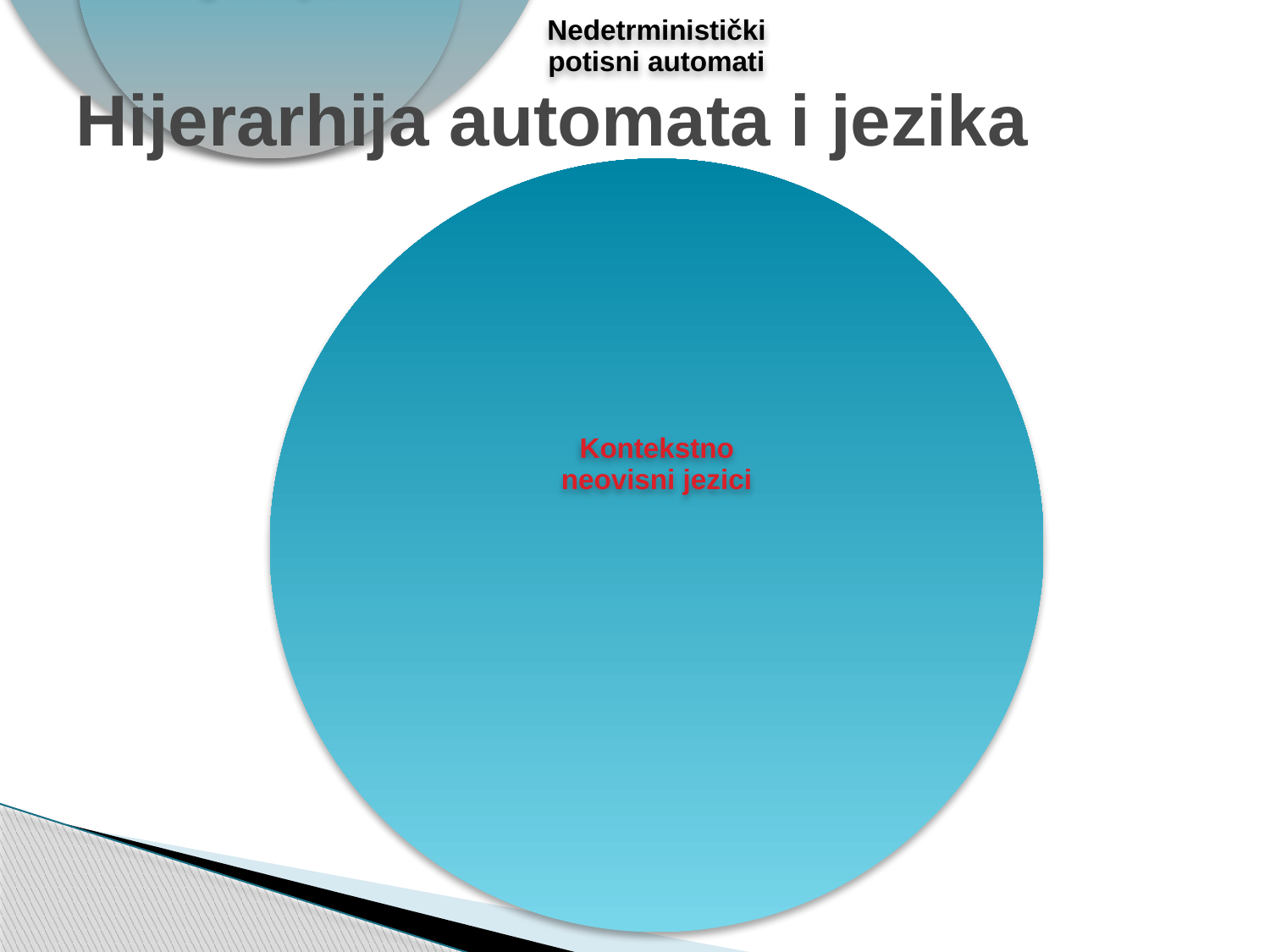

# Hijerarhija automata i jezika
Nedetrministički potisni automati
Kontekstno neovisni jezici